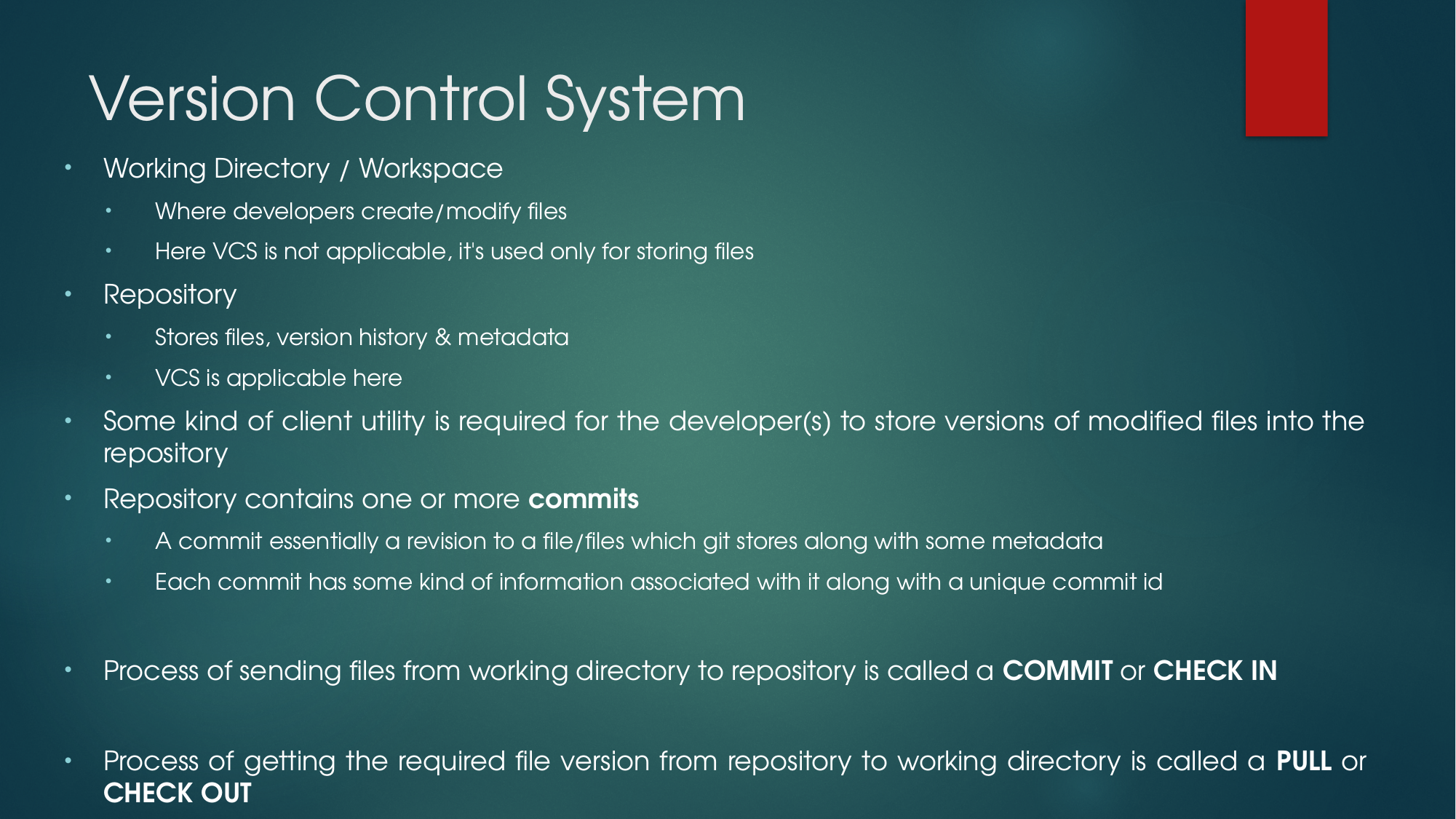

# Version Control System
Working Directory / Workspace
Where developers create/modify files
Here VCS is not applicable, it's used only for storing files
Repository
Stores files, version history & metadata
VCS is applicable here
Some kind of client utility is required for the developer(s) to store versions of modified files into the repository
Repository contains one or more commits
A commit essentially a revision to a file/files which git stores along with some metadata
Each commit has some kind of information associated with it along with a unique commit id

Process of sending files from working directory to repository is called a COMMIT or CHECK IN

Process of getting the required file version from repository to working directory is called a PULL or CHECK OUT